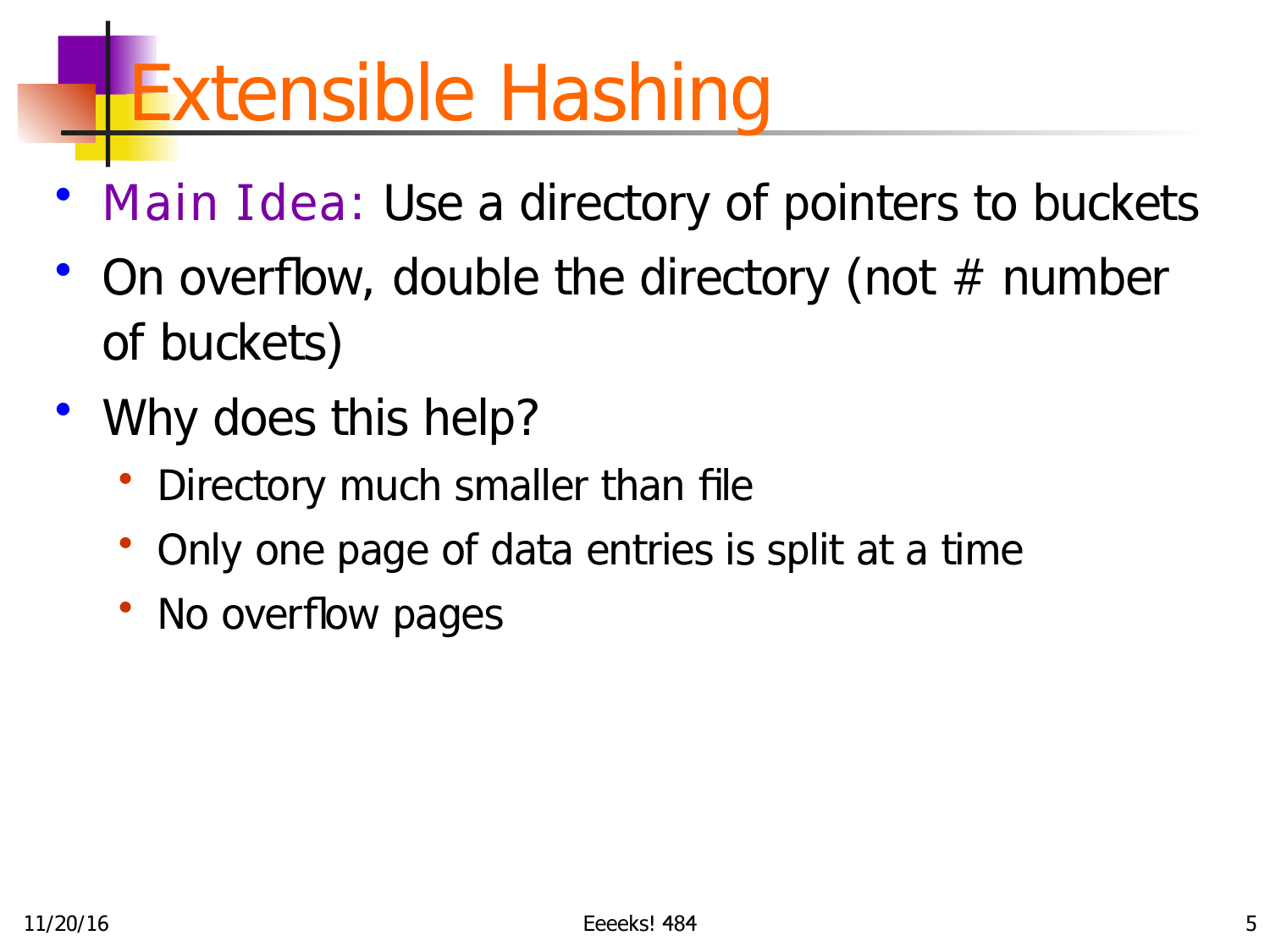

# Extensible Hashing
Main Idea: Use a directory of pointers to buckets
On overflow, double the directory (not # number of buckets)
Why does this help?
Directory much smaller than file
Only one page of data entries is split at a time
No overflow pages
11/20/16
Eeeeks! 484
5